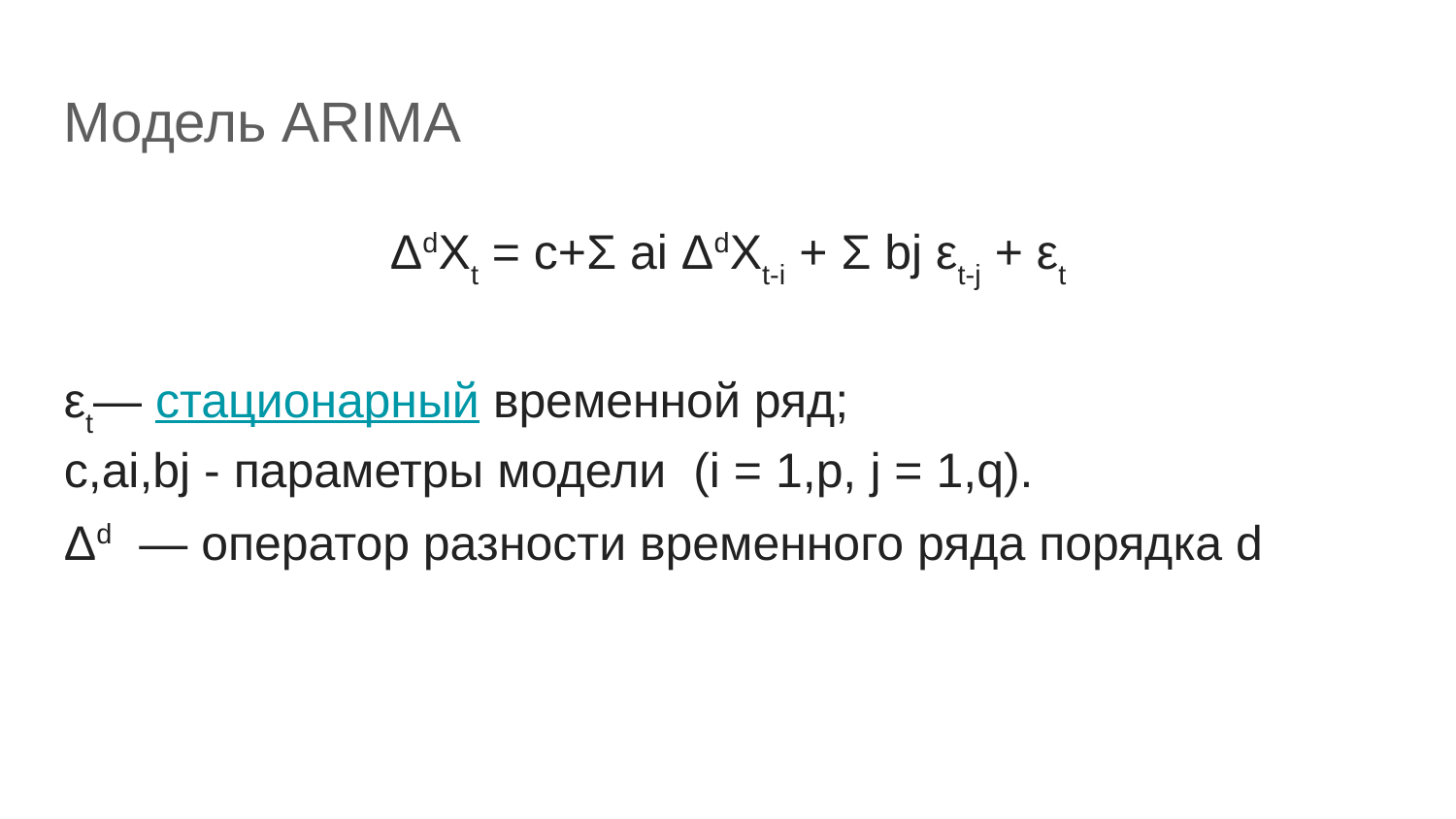

Модель ARIMA

                        ΔdXt = c+Σ ai ΔdXt-i + Σ bj εt-j + εt

εt— стационарный временной ряд;
c,ai,bj - параметры модели  (i = 1,p, j = 1,q).
Δd  — оператор разности временного ряда порядка d